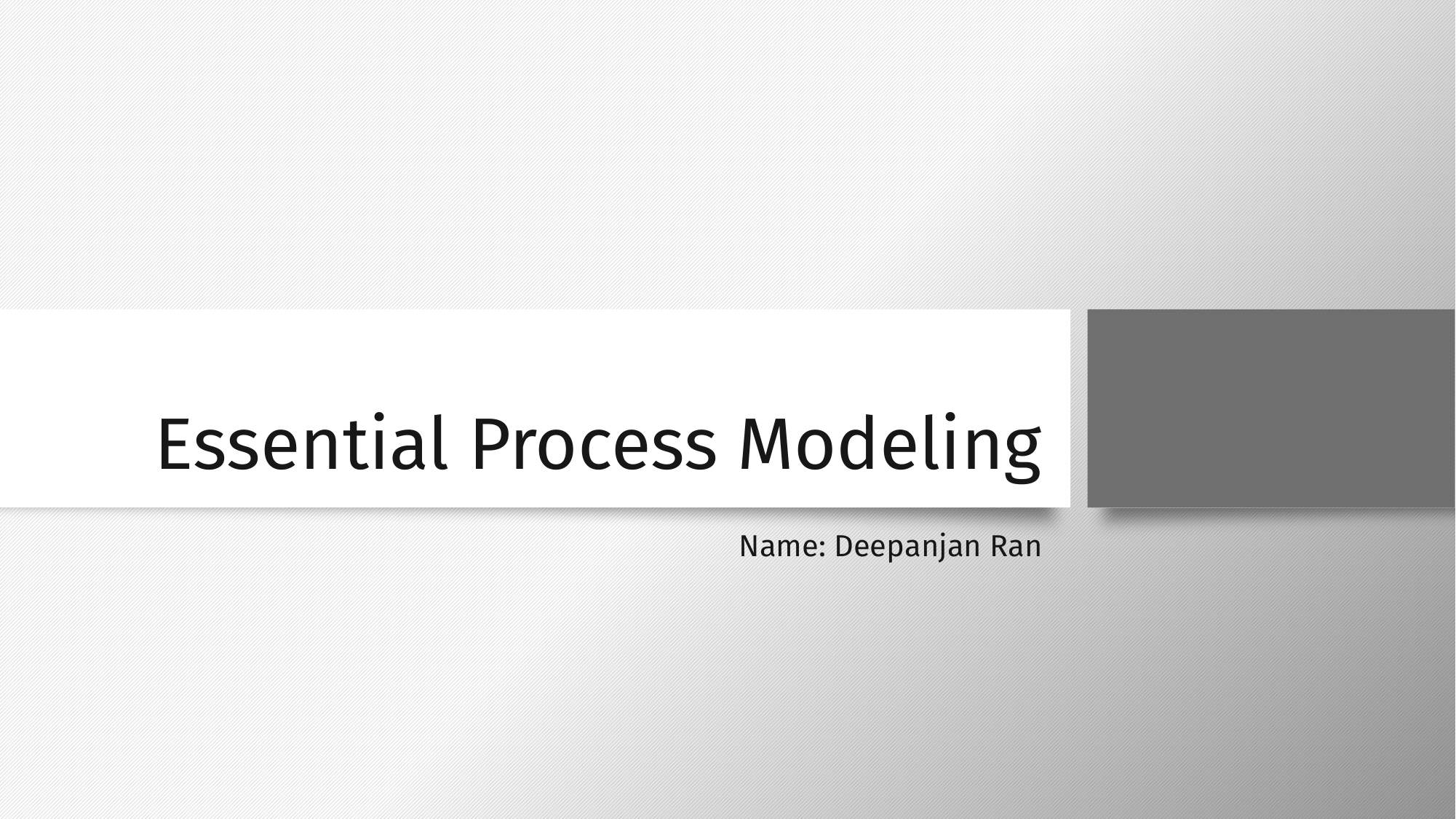

# Essential Process Modeling
Name: Deepanjan Ran